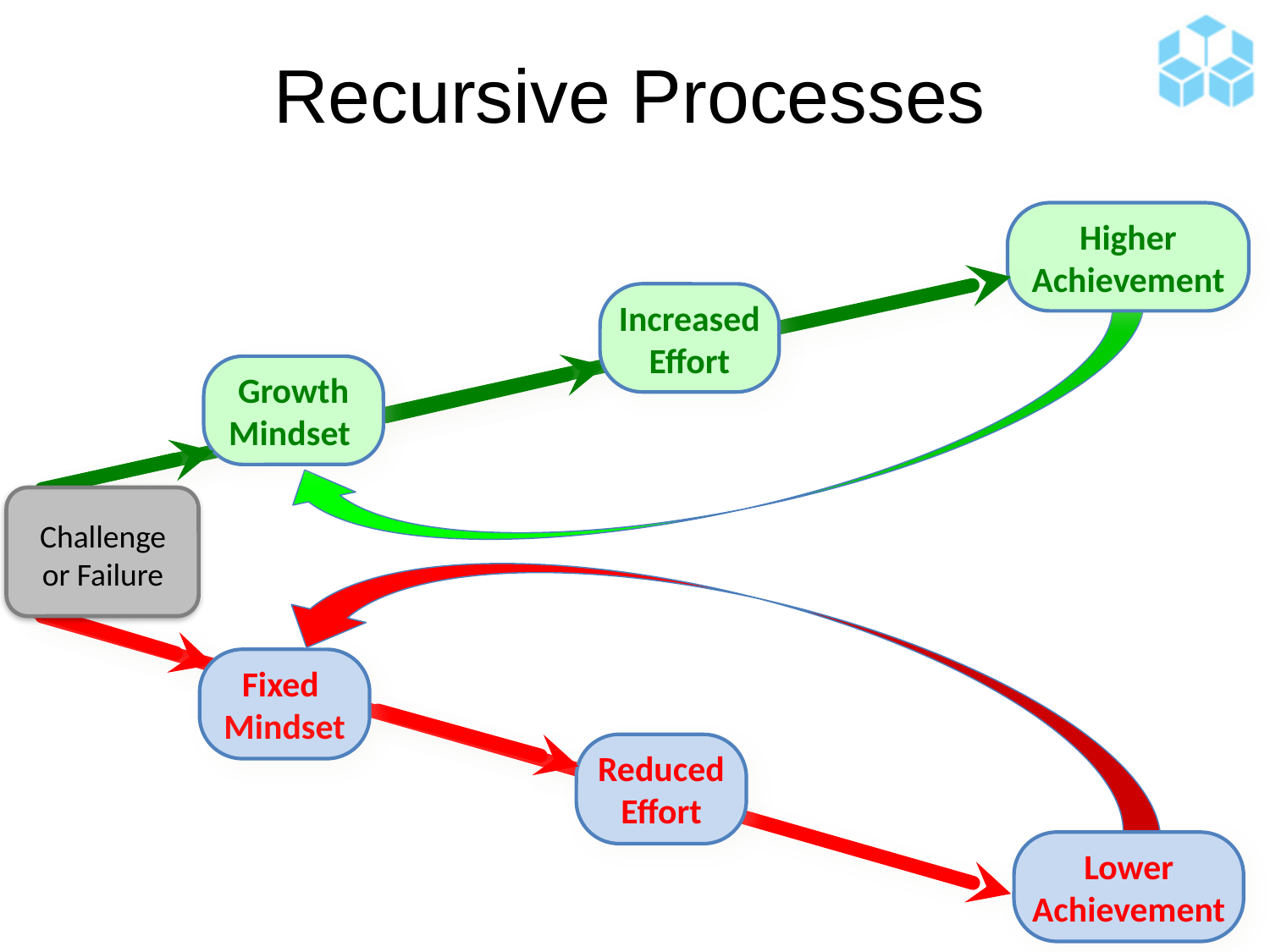

# Recursive Processes
Higher Achievement

Increased Effort
Growth Mindset

Challenge or Failure

Fixed
Mindset

Reduced Effort
Lower Achievement